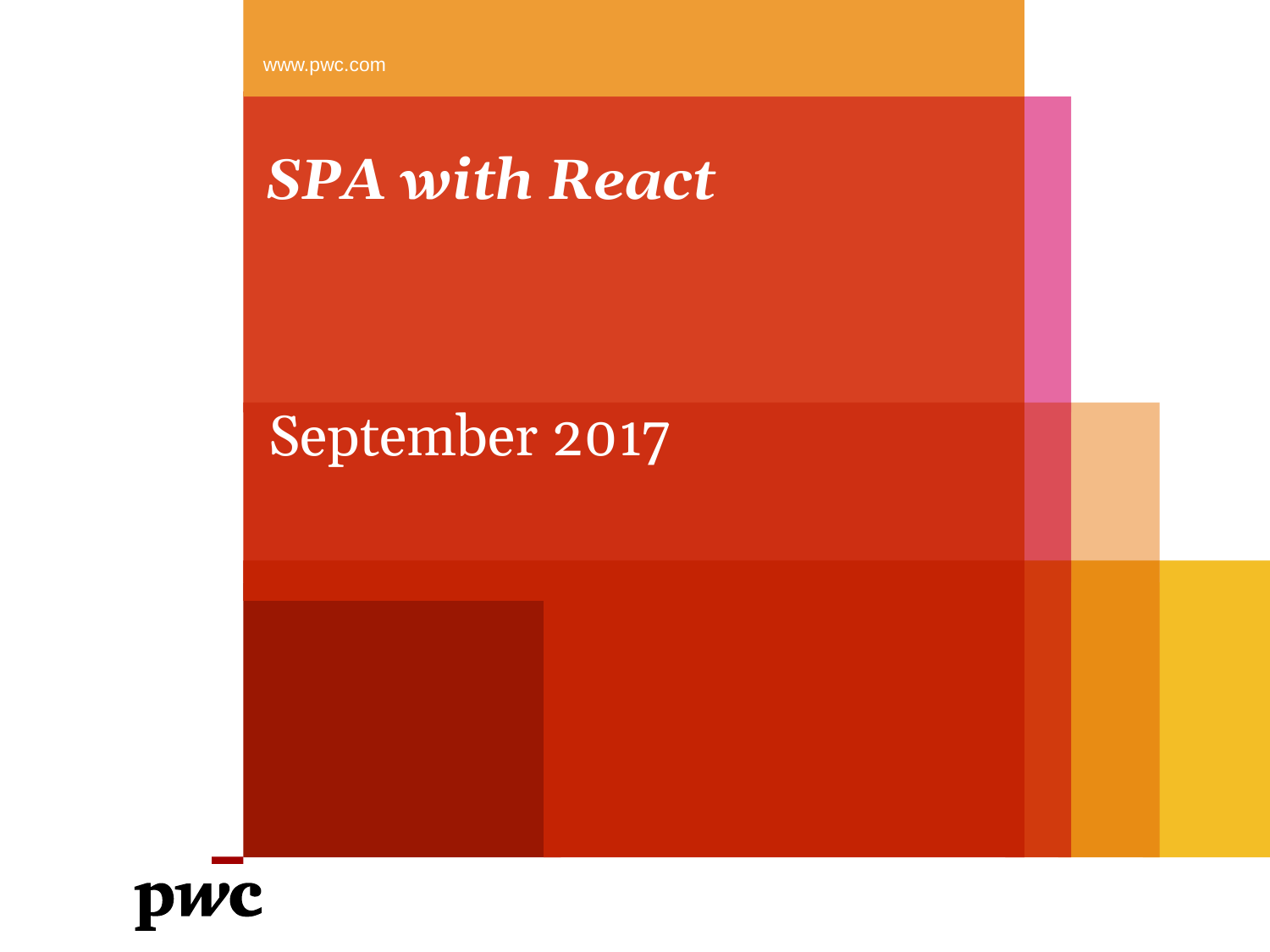

www.pwc.com
# SPA with React
September 2017